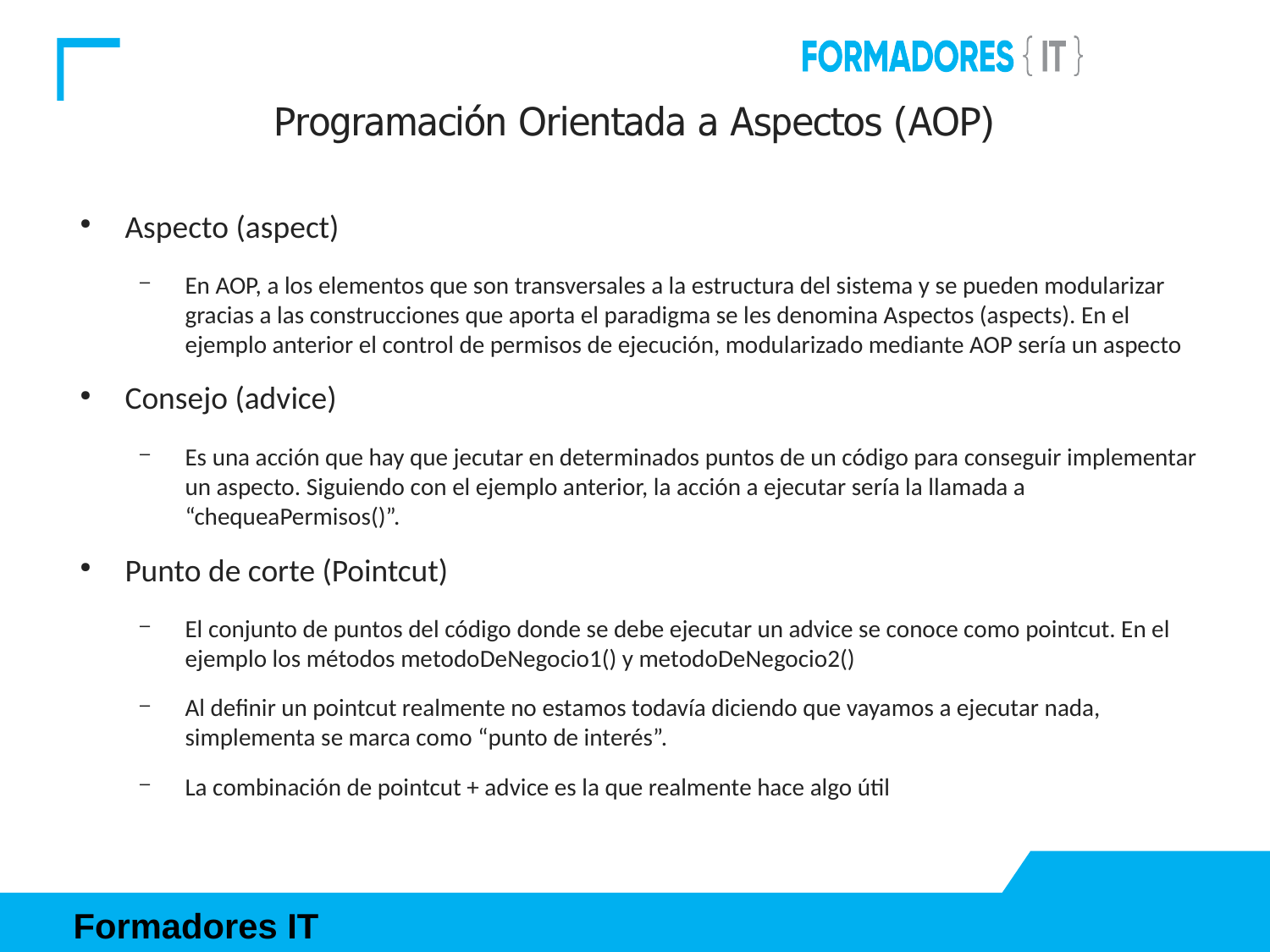

Programación Orientada a Aspectos (AOP)
Aspecto (aspect)
En AOP, a los elementos que son transversales a la estructura del sistema y se pueden modularizar gracias a las construcciones que aporta el paradigma se les denomina Aspectos (aspects). En el ejemplo anterior el control de permisos de ejecución, modularizado mediante AOP sería un aspecto
Consejo (advice)
Es una acción que hay que jecutar en determinados puntos de un código para conseguir implementar un aspecto. Siguiendo con el ejemplo anterior, la acción a ejecutar sería la llamada a “chequeaPermisos()”.
Punto de corte (Pointcut)
El conjunto de puntos del código donde se debe ejecutar un advice se conoce como pointcut. En el ejemplo los métodos metodoDeNegocio1() y metodoDeNegocio2()
Al definir un pointcut realmente no estamos todavía diciendo que vayamos a ejecutar nada, simplementa se marca como “punto de interés”.
La combinación de pointcut + advice es la que realmente hace algo útil